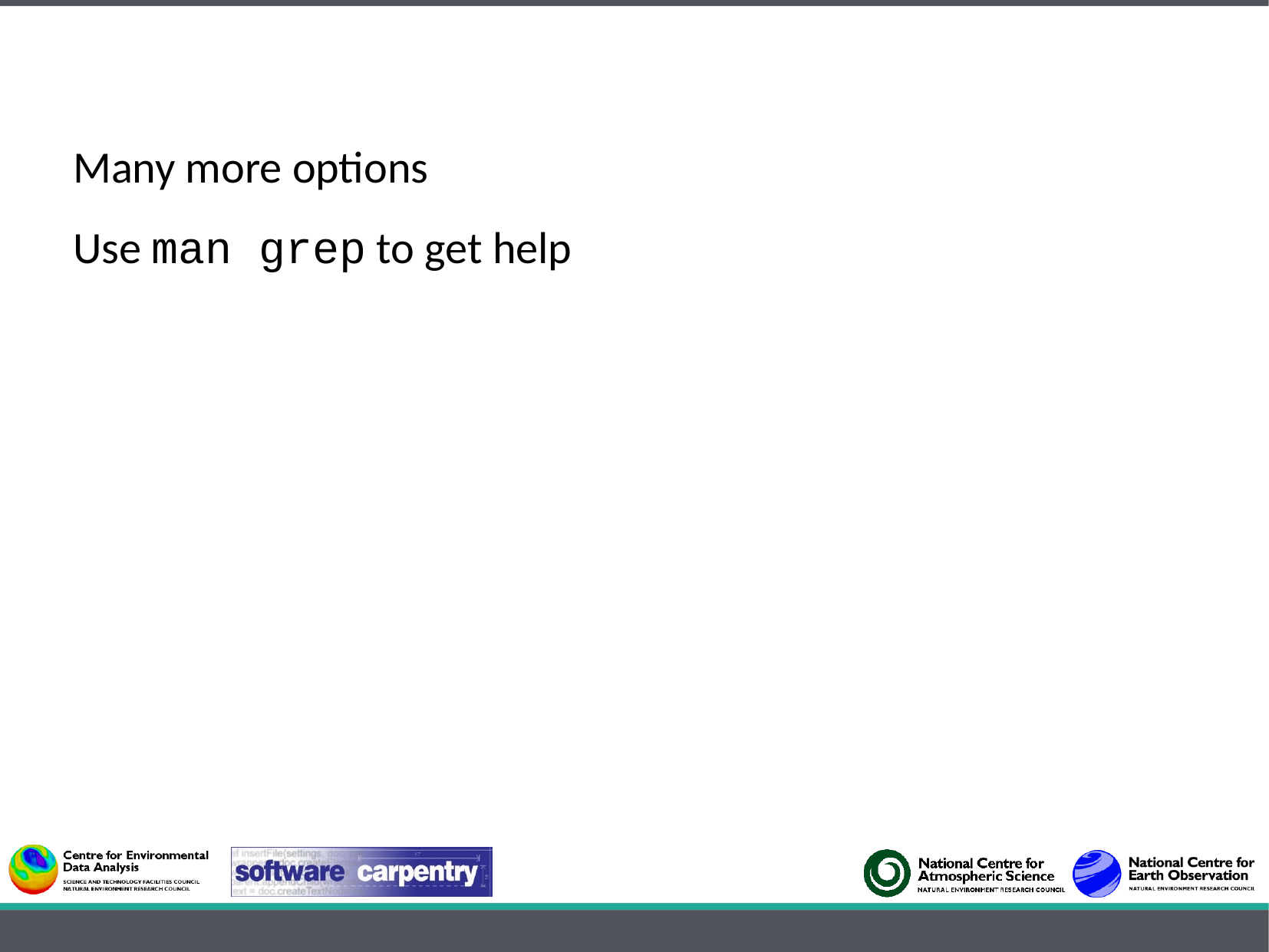

Many more options
Use man grep to get help